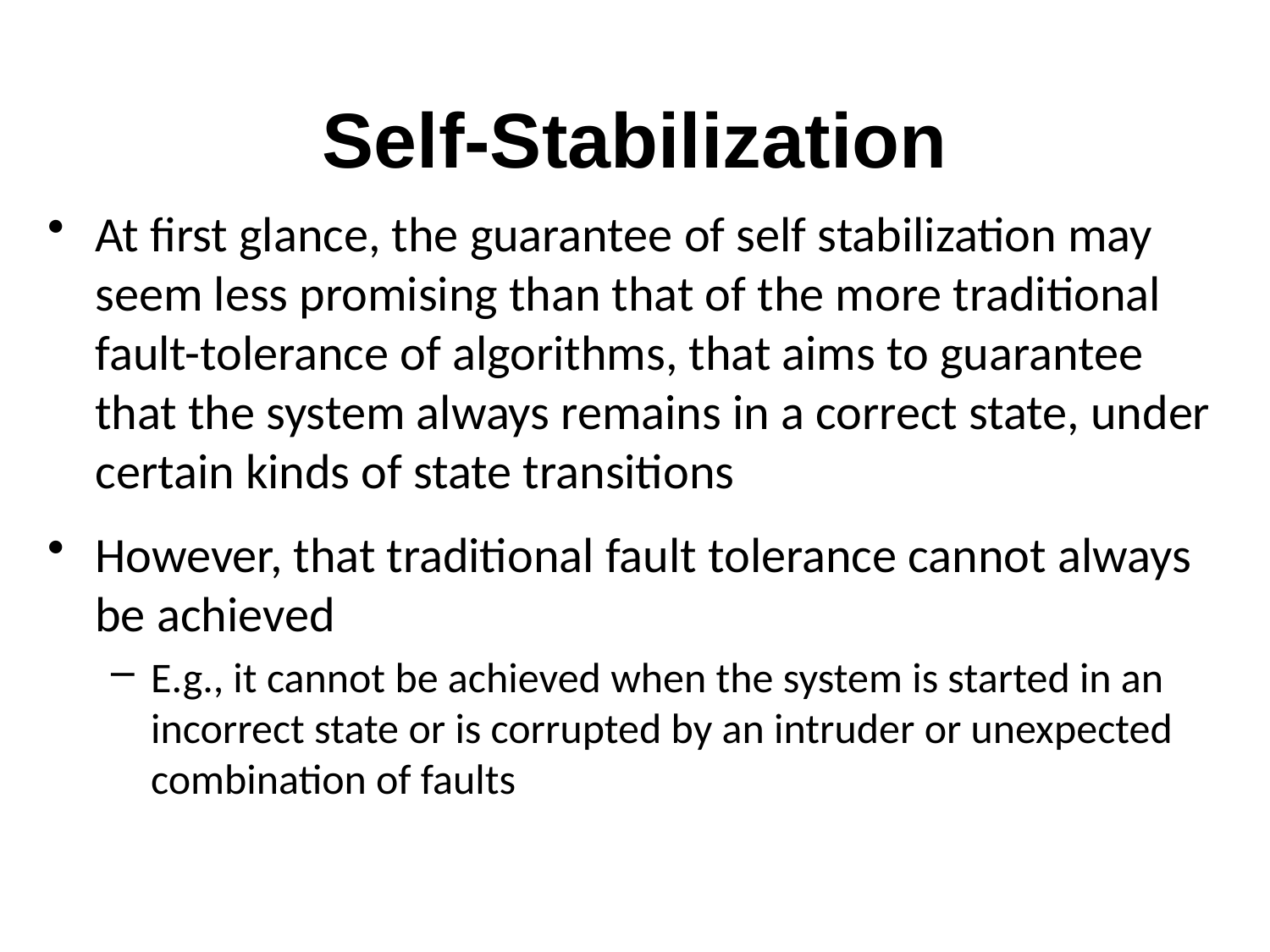

# Self-Stabilization
At first glance, the guarantee of self stabilization may seem less promising than that of the more traditional fault-tolerance of algorithms, that aims to guarantee that the system always remains in a correct state, under certain kinds of state transitions
However, that traditional fault tolerance cannot always be achieved
E.g., it cannot be achieved when the system is started in an incorrect state or is corrupted by an intruder or unexpected combination of faults